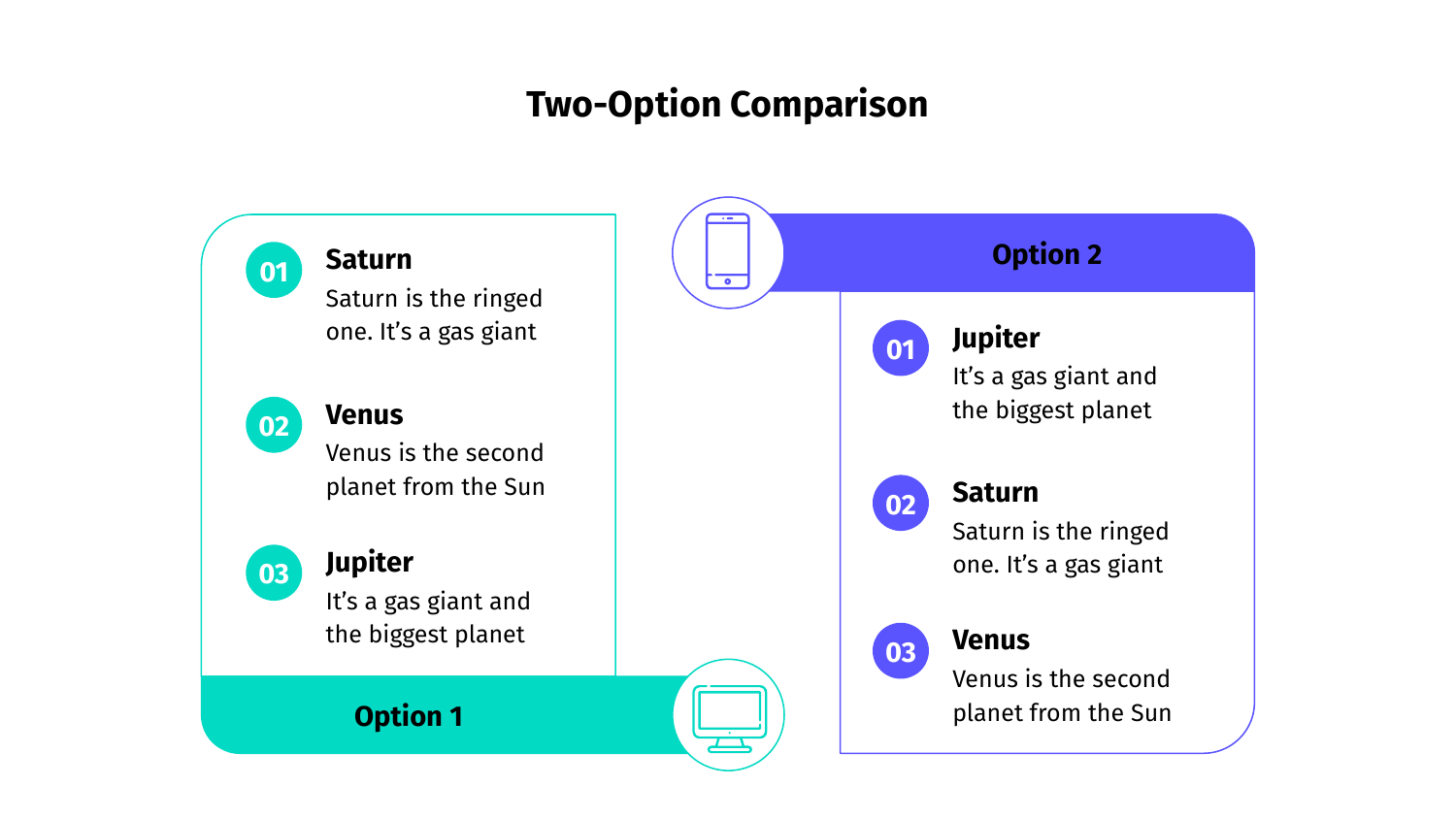

# Two-Option Comparison

Option 2
Saturn

01
Saturn is the ringed one. It’s a gas giant

Jupiter

01
It’s a gas giant and the biggest planet
Venus

02
Venus is the second planet from the Sun
Saturn

02
Saturn is the ringed one. It’s a gas giant
Jupiter

03
It’s a gas giant and the biggest planet
Venus

03
Venus is the second planet from the Sun

Option 1